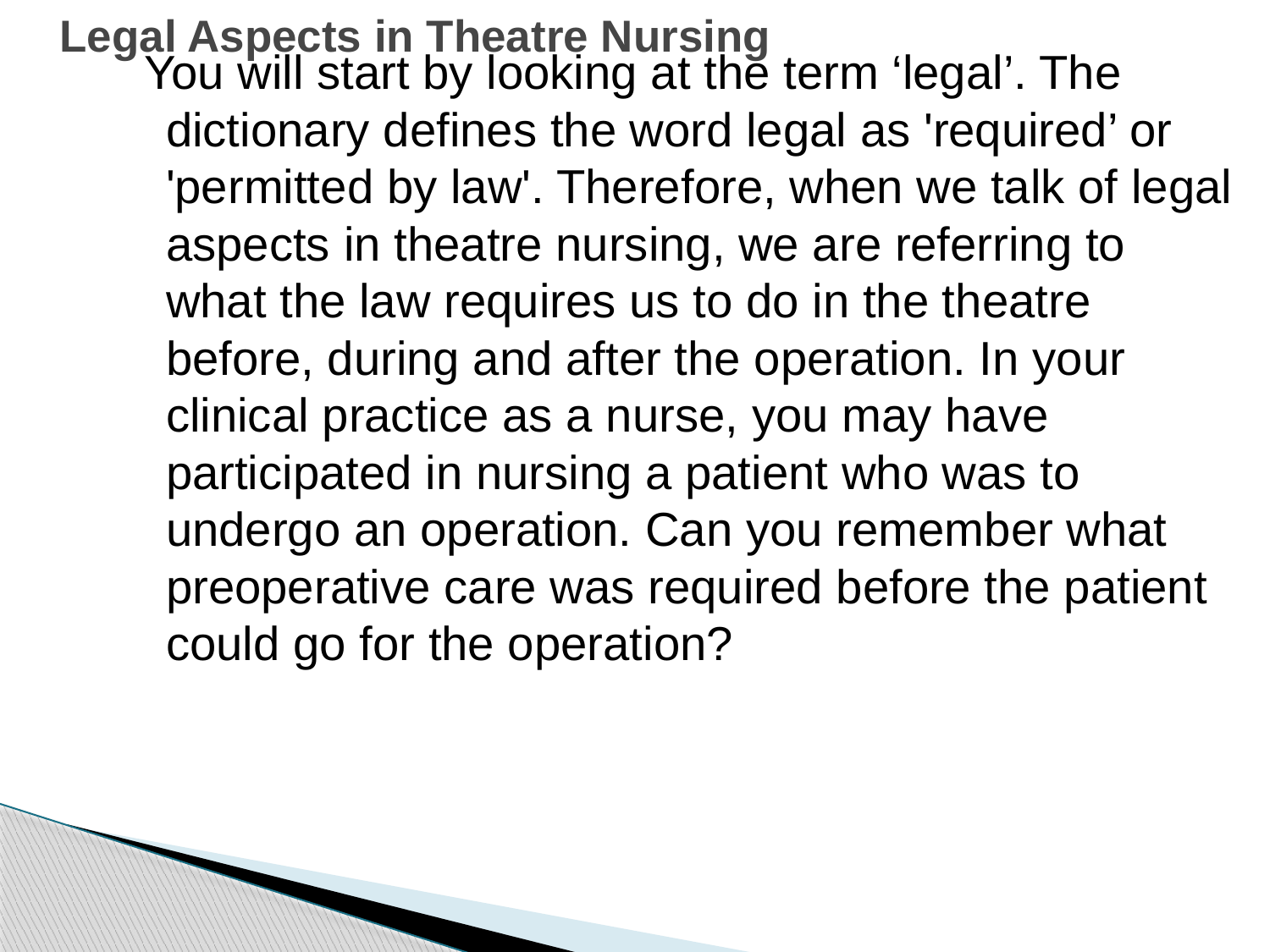

# Legal Aspects in Theatre Nursing
 You will start by looking at the term ‘legal’. The dictionary defines the word legal as 'required’ or 'permitted by law'. Therefore, when we talk of legal aspects in theatre nursing, we are referring to what the law requires us to do in the theatre before, during and after the operation. In your clinical practice as a nurse, you may have participated in nursing a patient who was to undergo an operation. Can you remember what preoperative care was required before the patient could go for the operation?